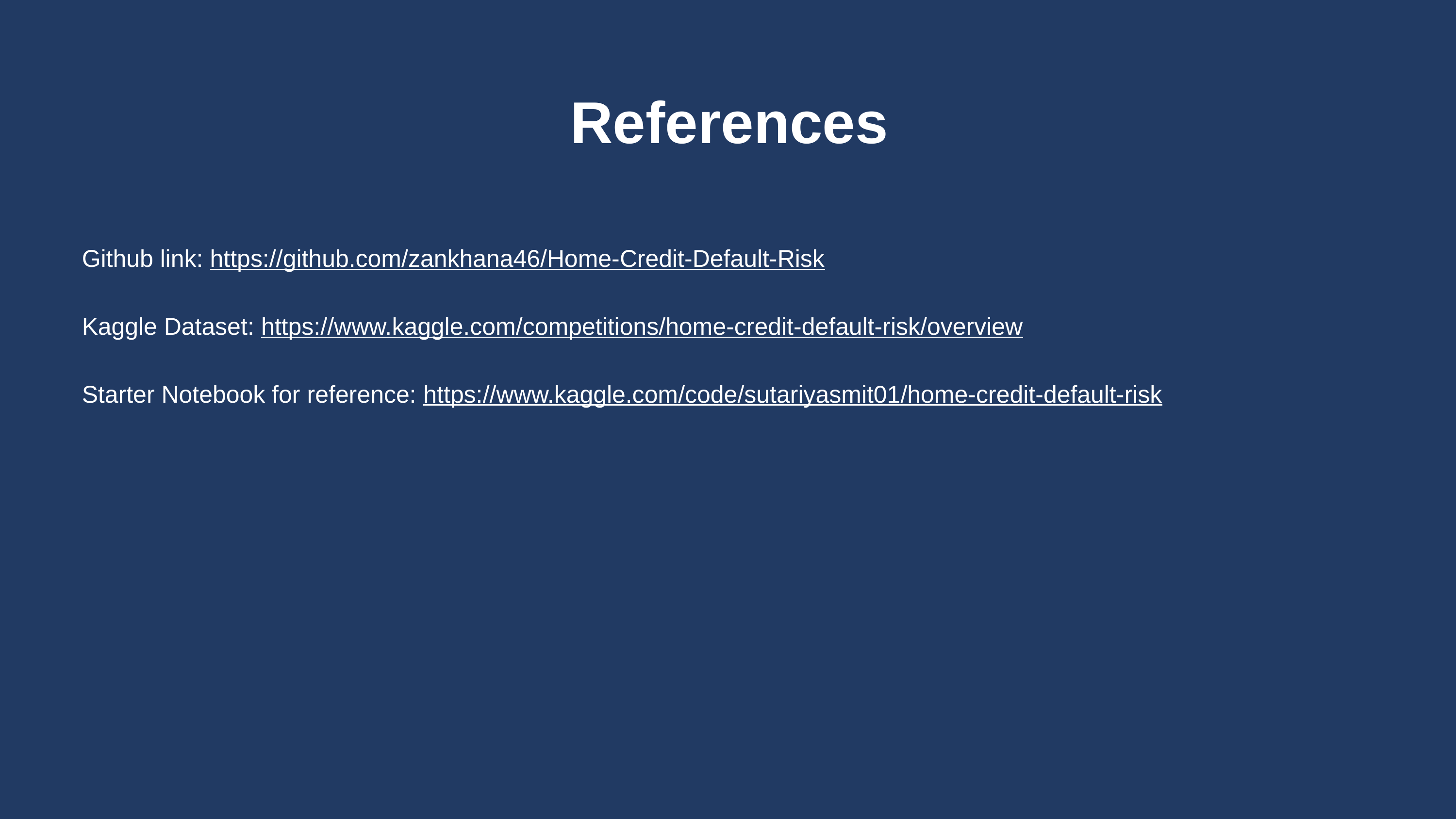

References
Github link: https://github.com/zankhana46/Home-Credit-Default-Risk

Kaggle Dataset: https://www.kaggle.com/competitions/home-credit-default-risk/overview

Starter Notebook for reference: https://www.kaggle.com/code/sutariyasmit01/home-credit-default-risk